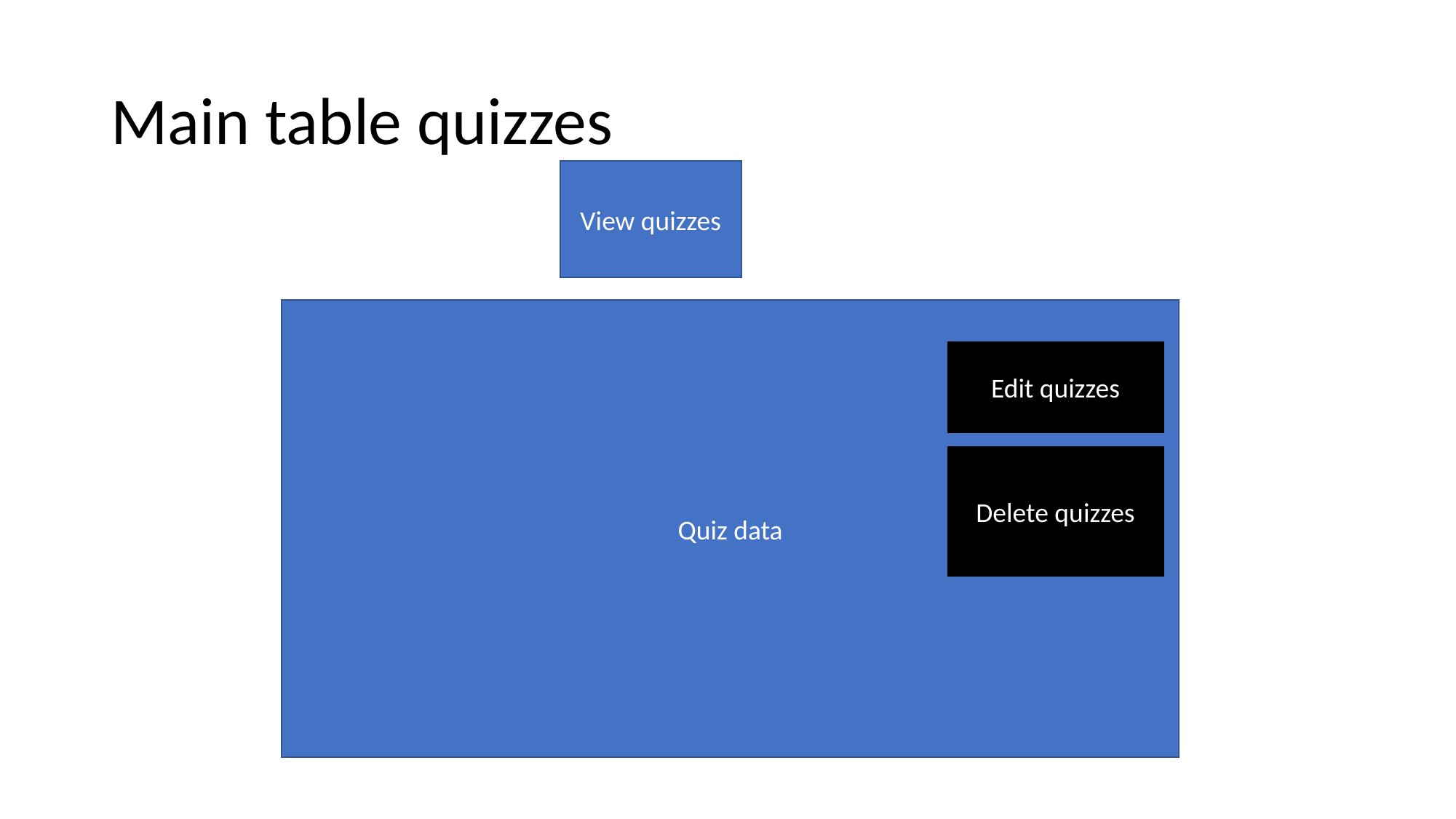

# Main table quizzes
View quizzes
Quiz data
Edit quizzes
Delete quizzes